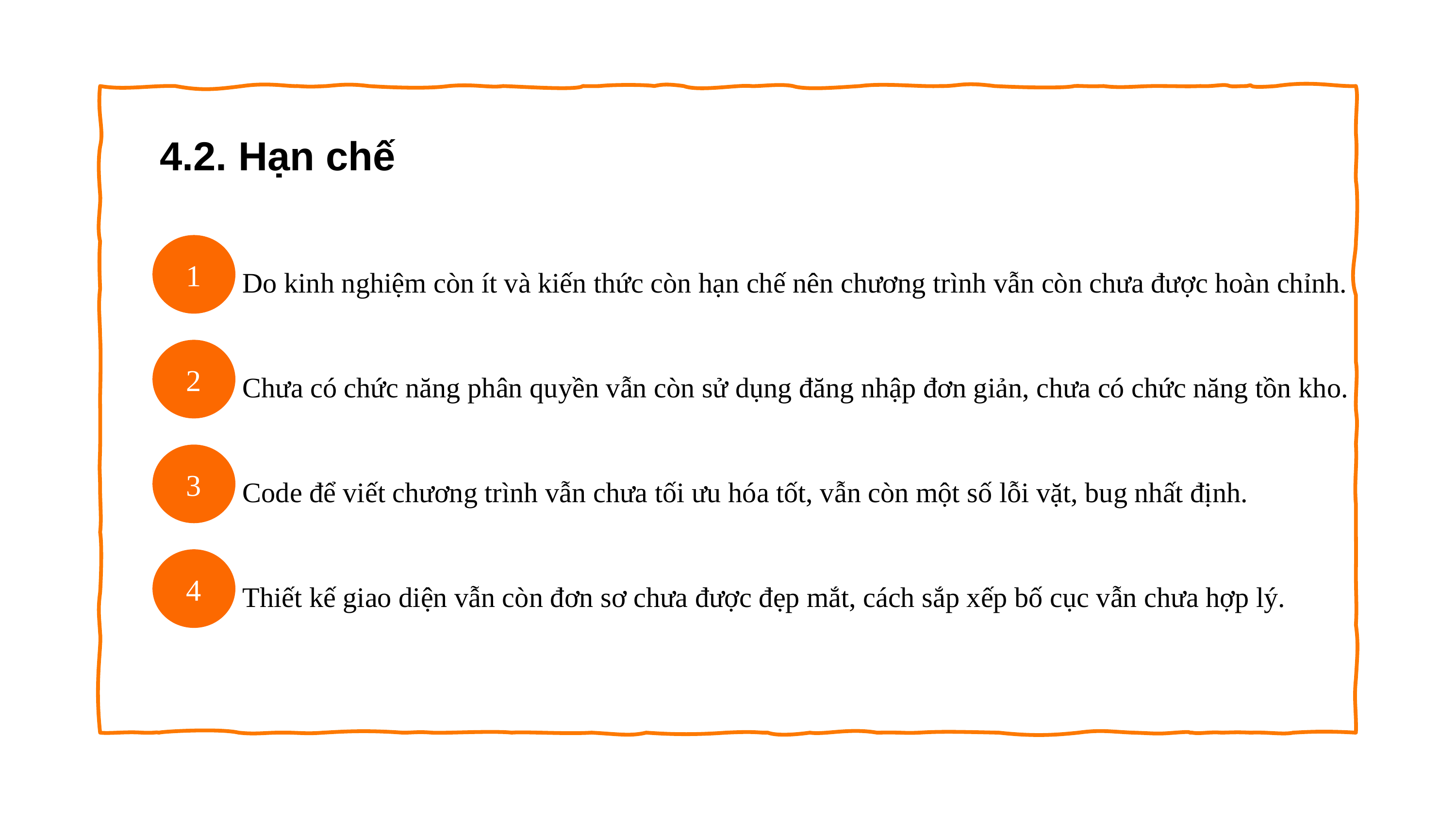

4.2. Hạn chế
1
Do kinh nghiệm còn ít và kiến thức còn hạn chế nên chương trình vẫn còn chưa được hoàn chỉnh.
2
Chưa có chức năng phân quyền vẫn còn sử dụng đăng nhập đơn giản, chưa có chức năng tồn kho.
3
Code để viết chương trình vẫn chưa tối ưu hóa tốt, vẫn còn một số lỗi vặt, bug nhất định.
4
Thiết kế giao diện vẫn còn đơn sơ chưa được đẹp mắt, cách sắp xếp bố cục vẫn chưa hợp lý.